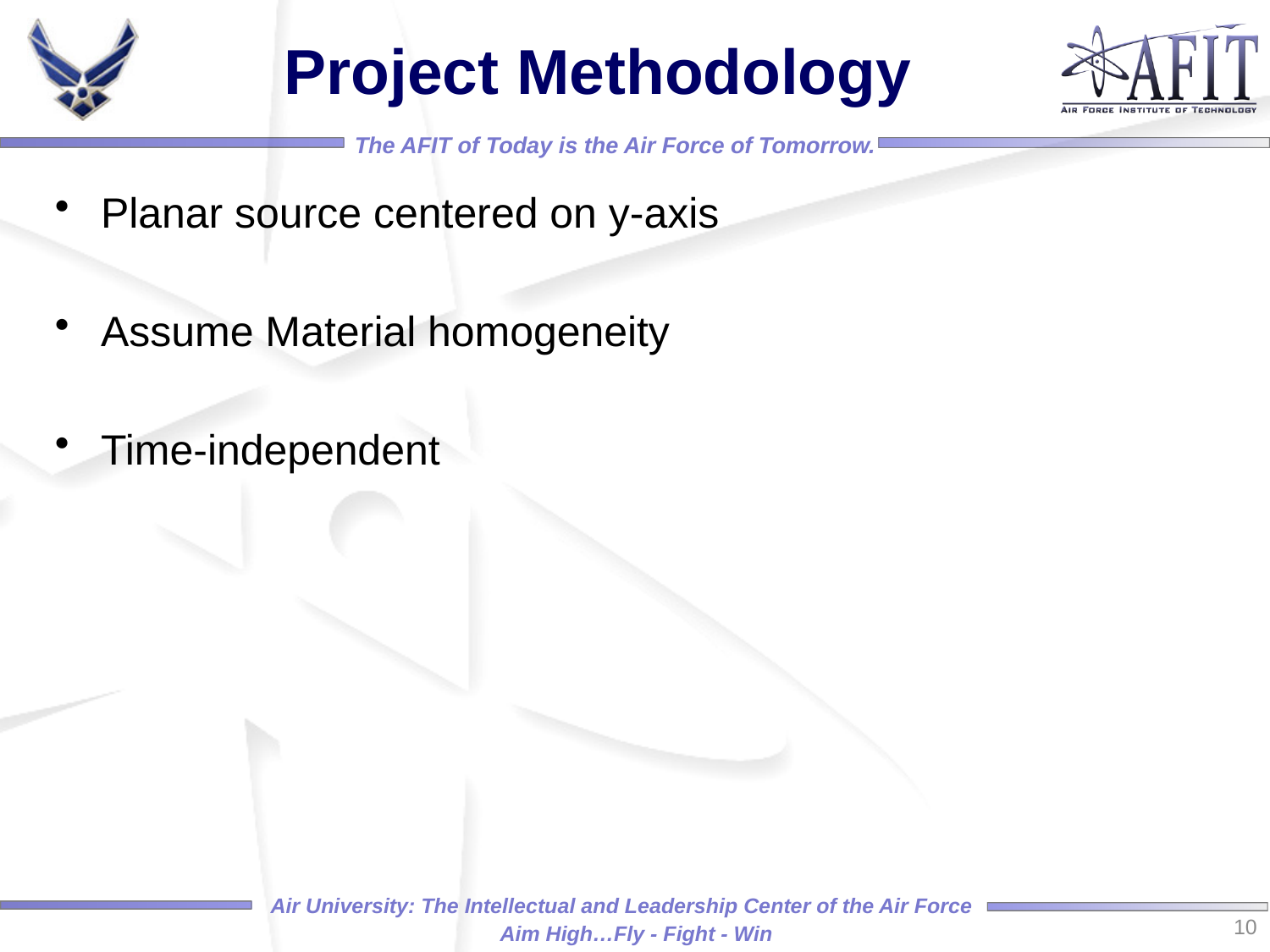

# Project Methodology
Planar source centered on y-axis

Assume Material homogeneity

Time-independent
10